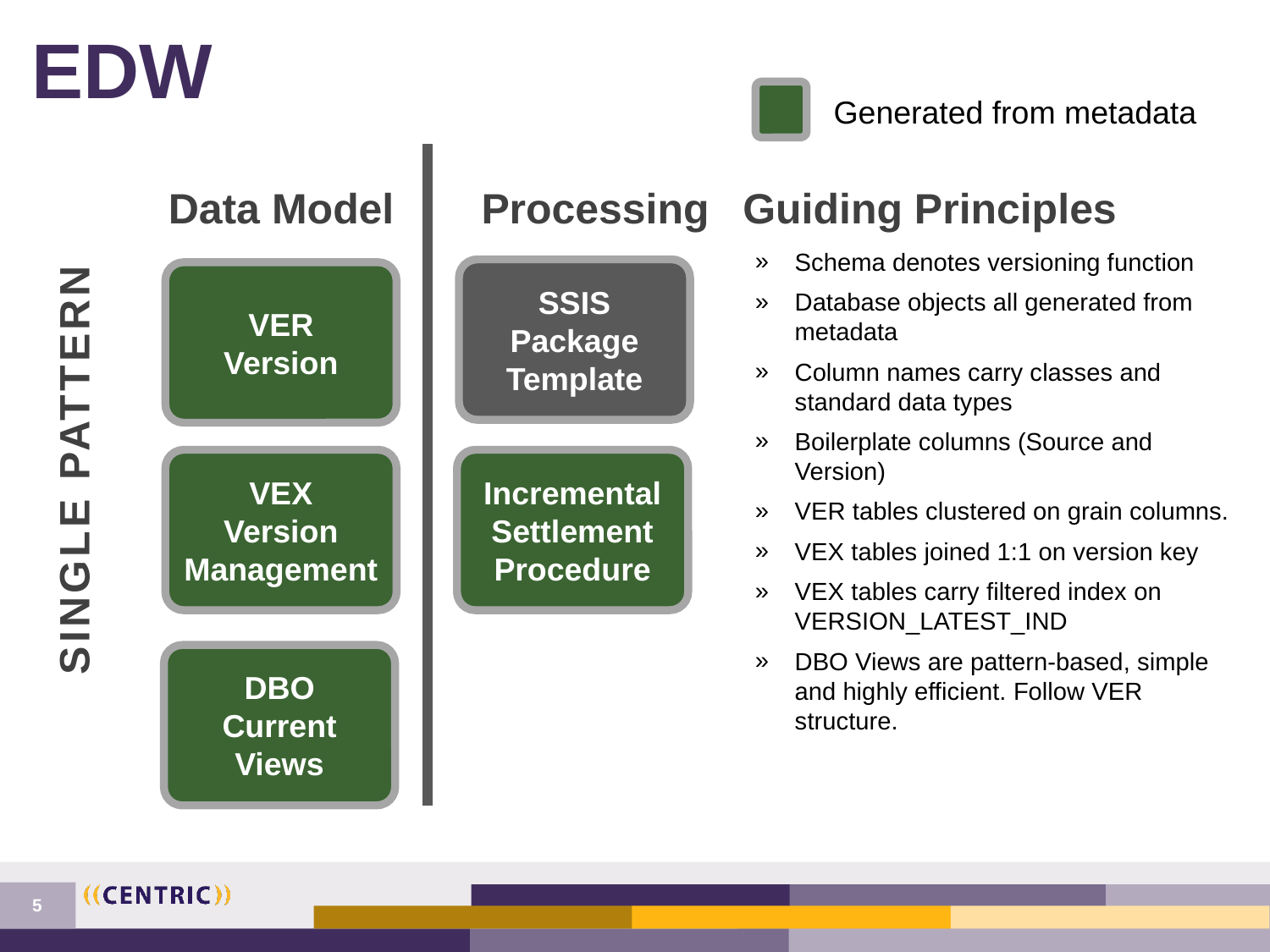

# EDW

Generated from metadata
Data Model
Processing
Guiding Principles
Schema denotes versioning function
Database objects all generated from metadata
Column names carry classes and standard data types
Boilerplate columns (Source and Version)
VER tables clustered on grain columns.
VEX tables joined 1:1 on version key
VEX tables carry filtered index on VERSION_LATEST_IND
DBO Views are pattern-based, simple and highly efficient. Follow VER structure.

SSIS
Package
Template
VER
Version
SINGLE PATTERN
VEX
Version
Management
Incremental
Settlement
Procedure
DBO
Current
Views
5